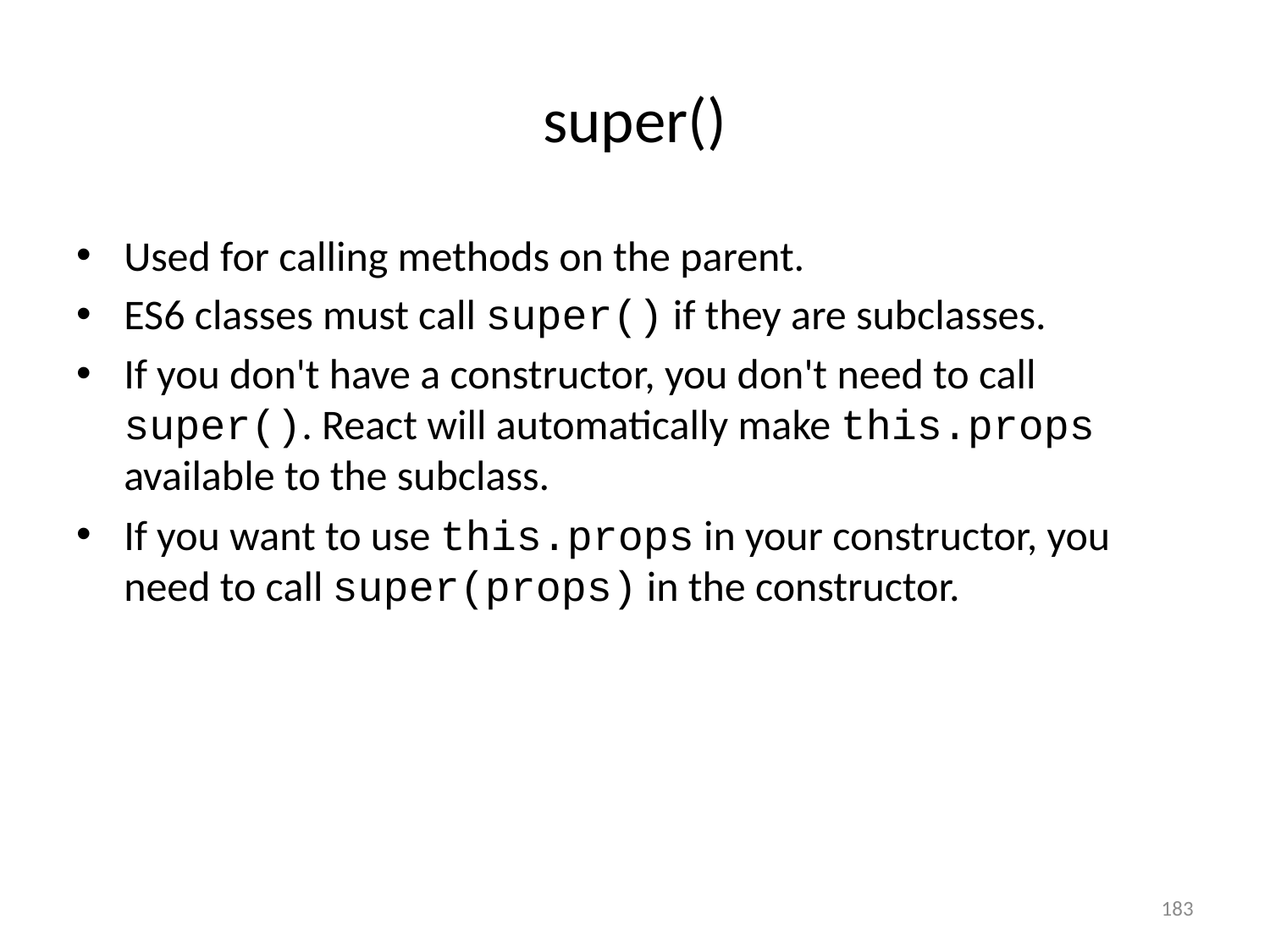

# super()
Used for calling methods on the parent.
ES6 classes must call super() if they are subclasses.
If you don't have a constructor, you don't need to call super(). React will automatically make this.props available to the subclass.
If you want to use this.props in your constructor, you need to call super(props) in the constructor.
183